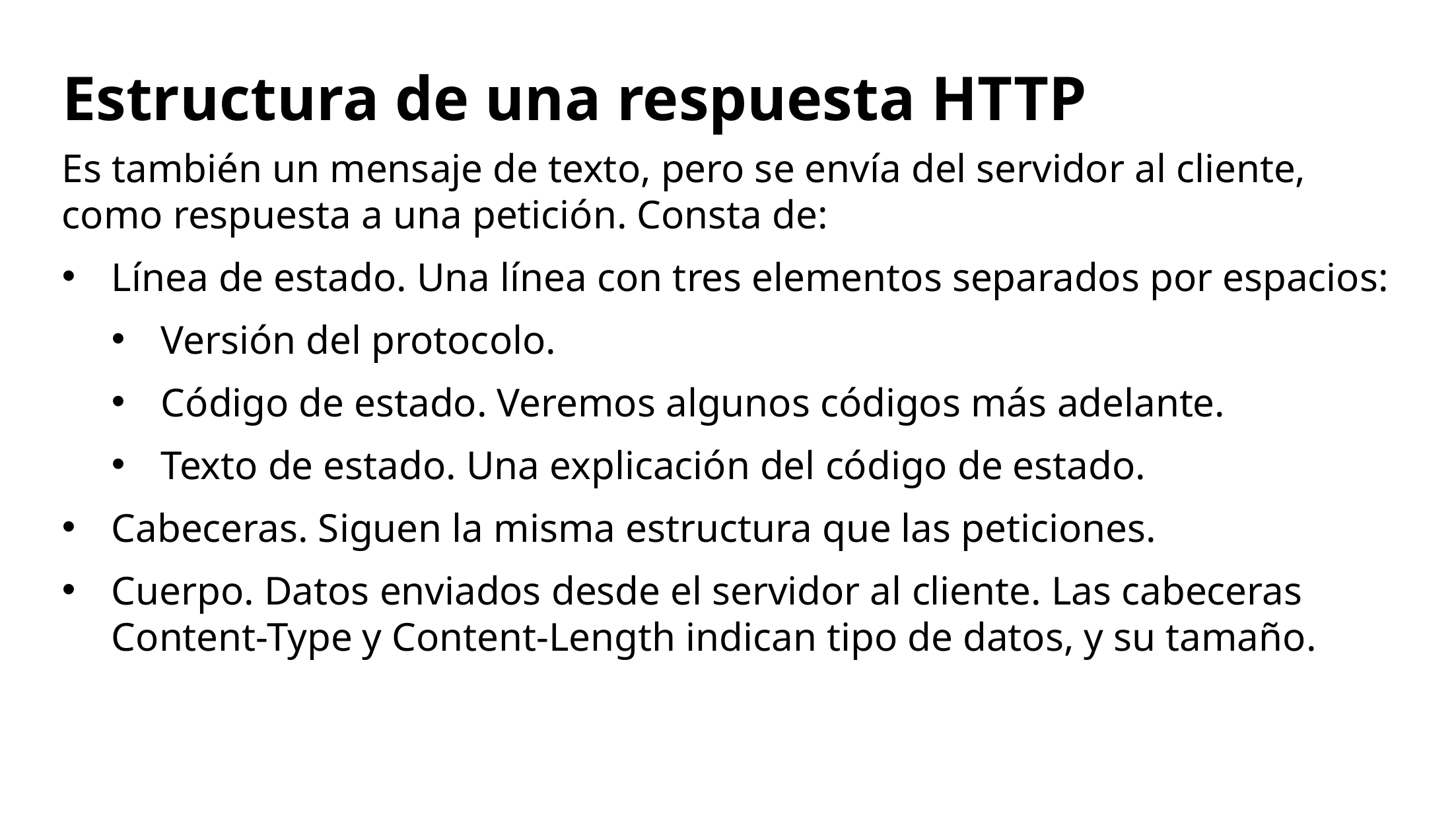

Estructura de una respuesta HTTP
Es también un mensaje de texto, pero se envía del servidor al cliente, como respuesta a una petición. Consta de:
Línea de estado. Una línea con tres elementos separados por espacios:
Versión del protocolo.
Código de estado. Veremos algunos códigos más adelante.
Texto de estado. Una explicación del código de estado.
Cabeceras. Siguen la misma estructura que las peticiones.
Cuerpo. Datos enviados desde el servidor al cliente. Las cabeceras Content-Type y Content-Length indican tipo de datos, y su tamaño.